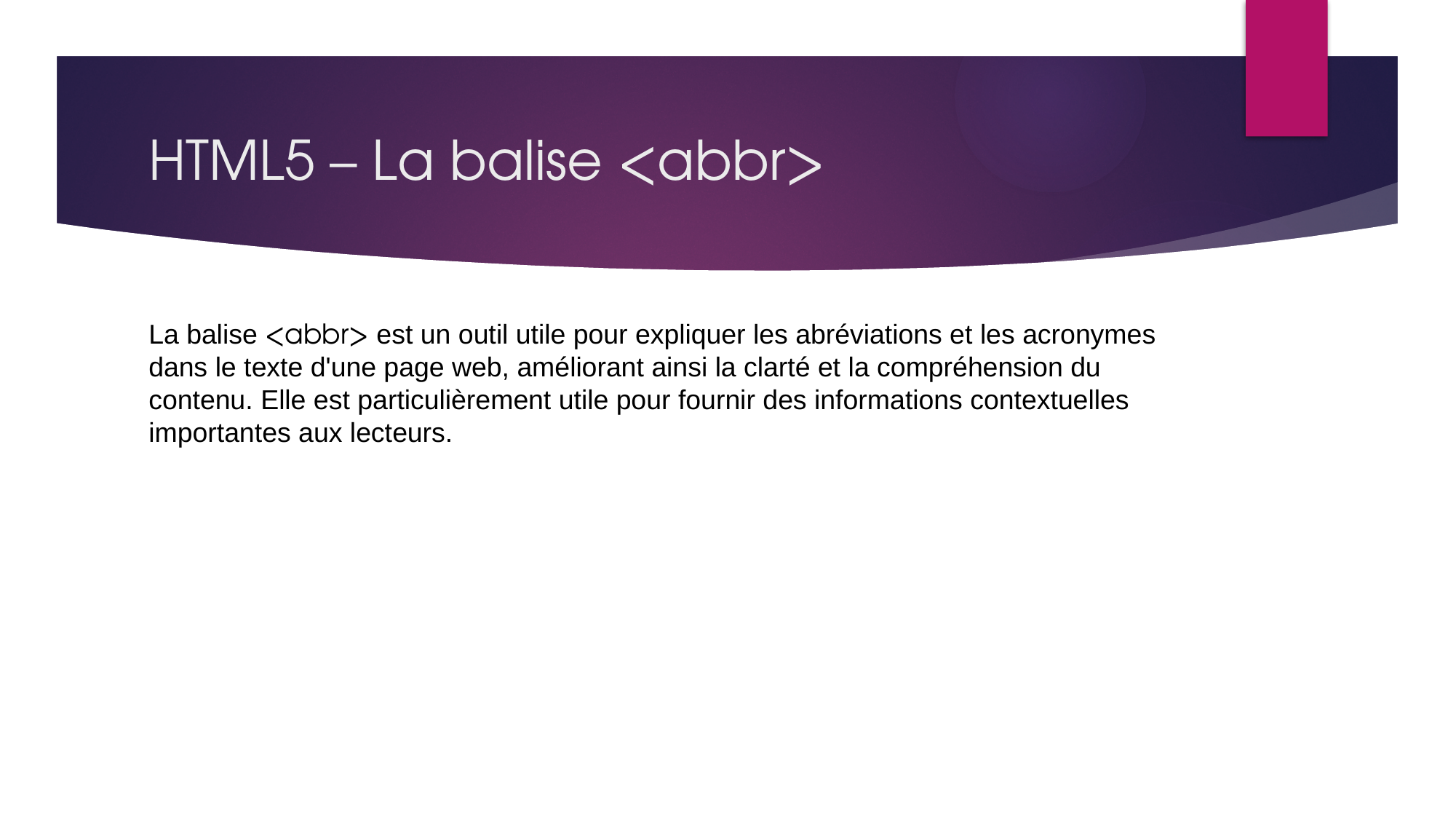

# HTML5 – La balise <abbr>
La balise <abbr> est un outil utile pour expliquer les abréviations et les acronymes dans le texte d'une page web, améliorant ainsi la clarté et la compréhension du contenu. Elle est particulièrement utile pour fournir des informations contextuelles importantes aux lecteurs.